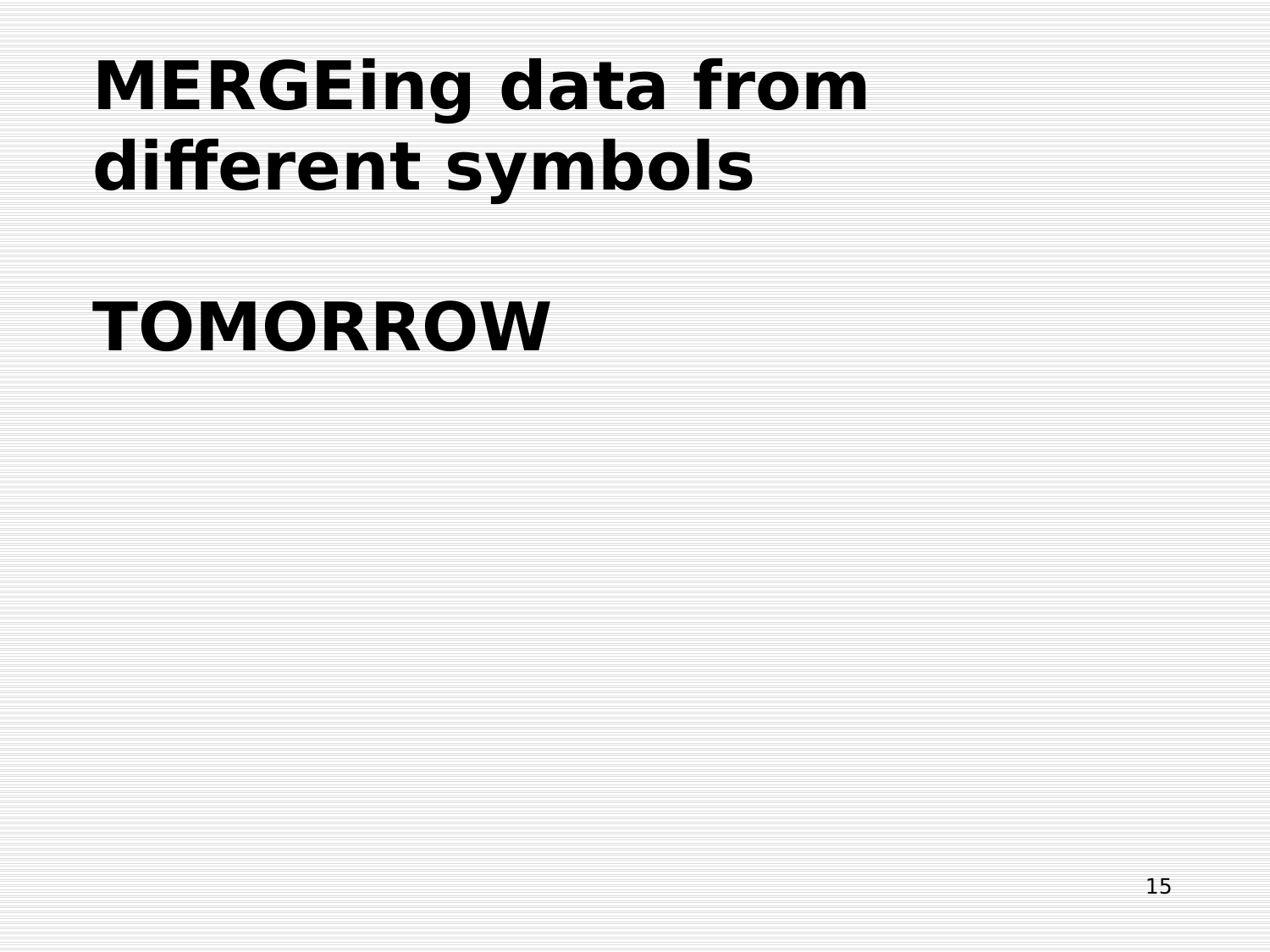

# MERGEing data from different symbols TOMORROW
15